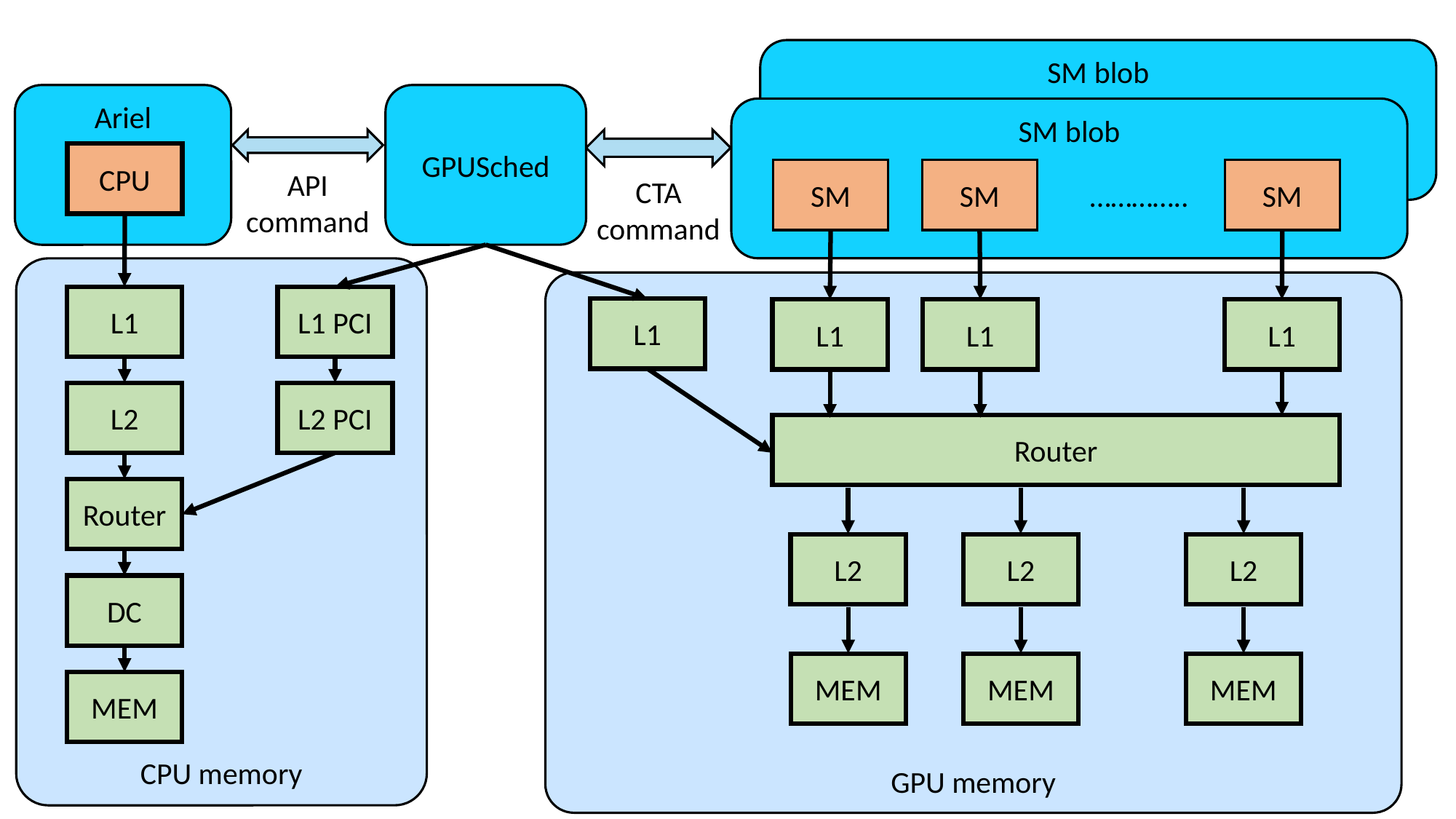

SM blob
GPUSched
Ariel
SM blob

CPU
SM
SM
SM
API command
CTA command

…………..
CPU memory
GPU memory
L1
L1 PCI
L1
L1
L1
L1
L2
L2 PCI
Router
Router
L2
L2
L2
DC
MEM
MEM
MEM
MEM